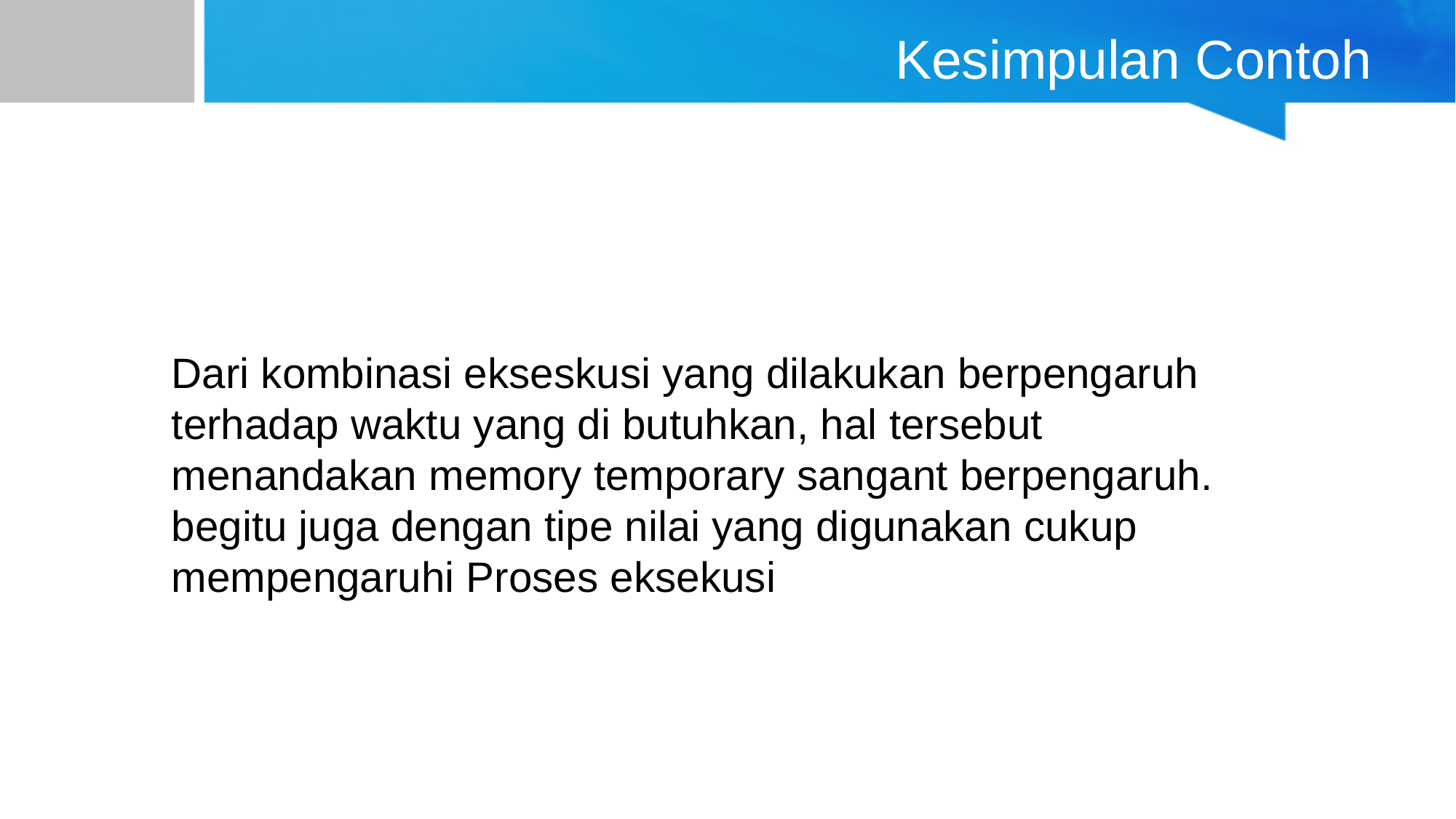

# Kesimpulan Contoh
Dari kombinasi ekseskusi yang dilakukan berpengaruh terhadap waktu yang di butuhkan, hal tersebut menandakan memory temporary sangant berpengaruh. begitu juga dengan tipe nilai yang digunakan cukup mempengaruhi Proses eksekusi